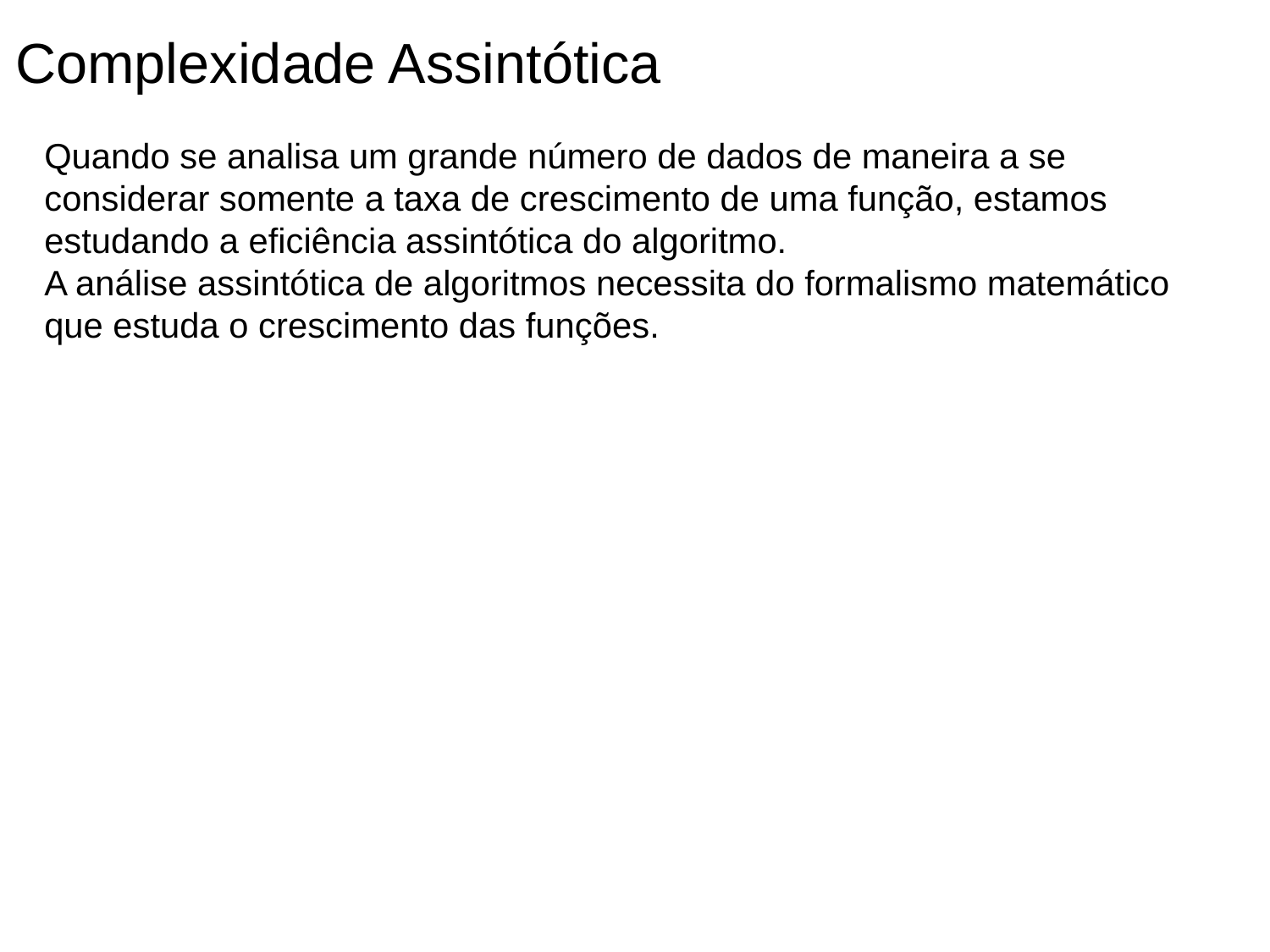

Complexidade Assintótica
Quando se analisa um grande número de dados de maneira a se considerar somente a taxa de crescimento de uma função, estamos estudando a eficiência assintótica do algoritmo.
A análise assintótica de algoritmos necessita do formalismo matemático que estuda o crescimento das funções.